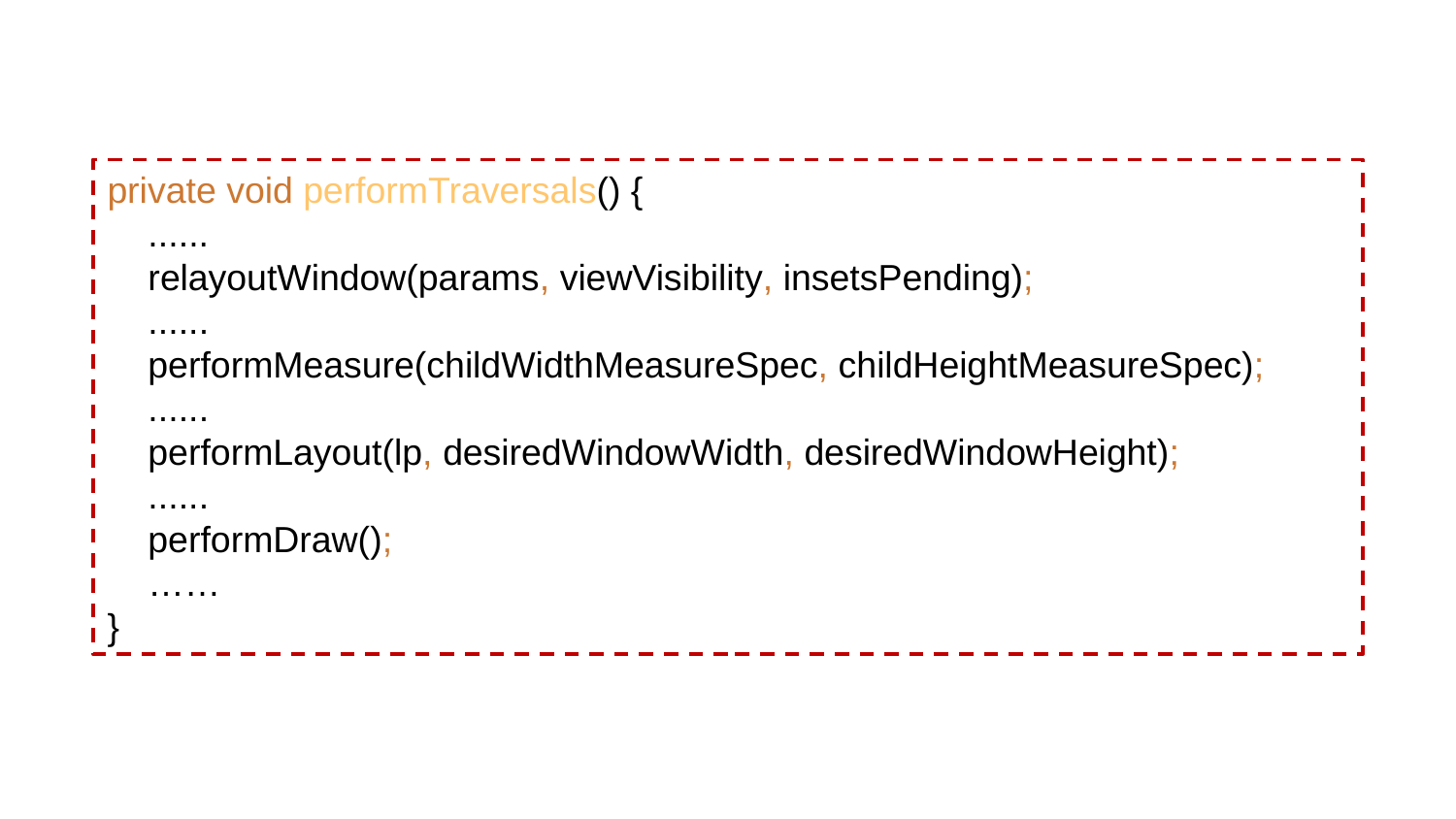

private void performTraversals() {
    ......
    relayoutWindow(params, viewVisibility, insetsPending);
    ......
    performMeasure(childWidthMeasureSpec, childHeightMeasureSpec);
    ......
    performLayout(lp, desiredWindowWidth, desiredWindowHeight);
    ......
    performDraw();
    ……
}